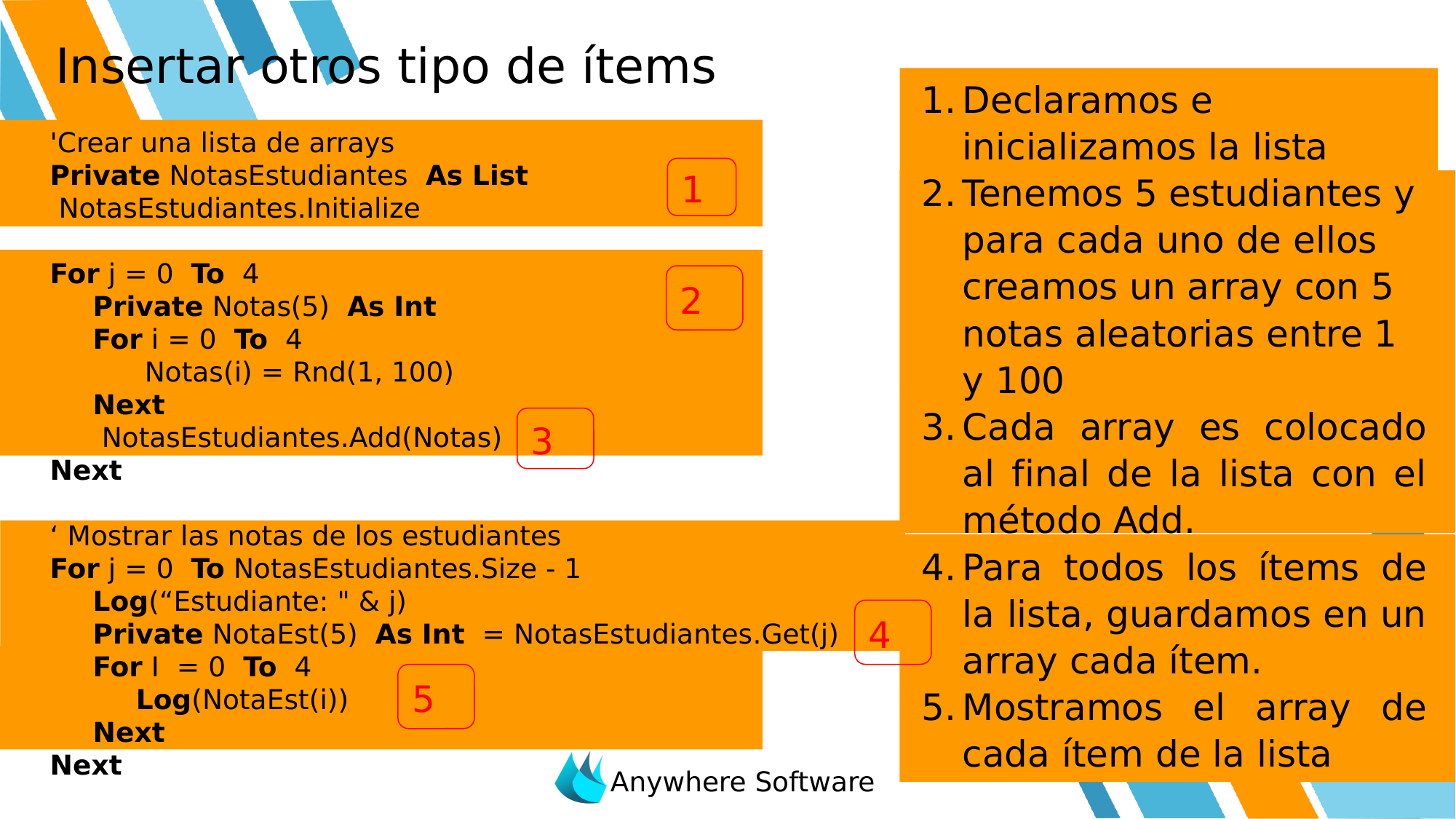

# Insertar otros tipo de ítems

Declaramos e inicializamos la lista
Tenemos 5 estudiantes y para cada uno de ellos creamos un array con 5 notas aleatorias entre 1 y 100
Cada array es colocado al final de la lista con el método Add.
Para todos los ítems de la lista, guardamos en un array cada ítem.
Mostramos el array de cada ítem de la lista

	'Crear una lista de arrays
	Private NotasEstudiantes  As List
	 NotasEstudiantes.Initialize

	For j = 0  To  4
		Private Notas(5)  As Int
		For i = 0  To  4
			 Notas(i) = Rnd(1, 100)
		Next
		 NotasEstudiantes.Add(Notas)
	Next

	‘ Mostrar las notas de los estudiantes
	For j = 0  To NotasEstudiantes.Size - 1
		Log(“Estudiante: " & j)
		Private NotaEst(5)  As Int  = NotasEstudiantes.Get(j)
		For I  = 0  To  4
			Log(NotaEst(i))
		Next
	Next

1
2
3
4
5